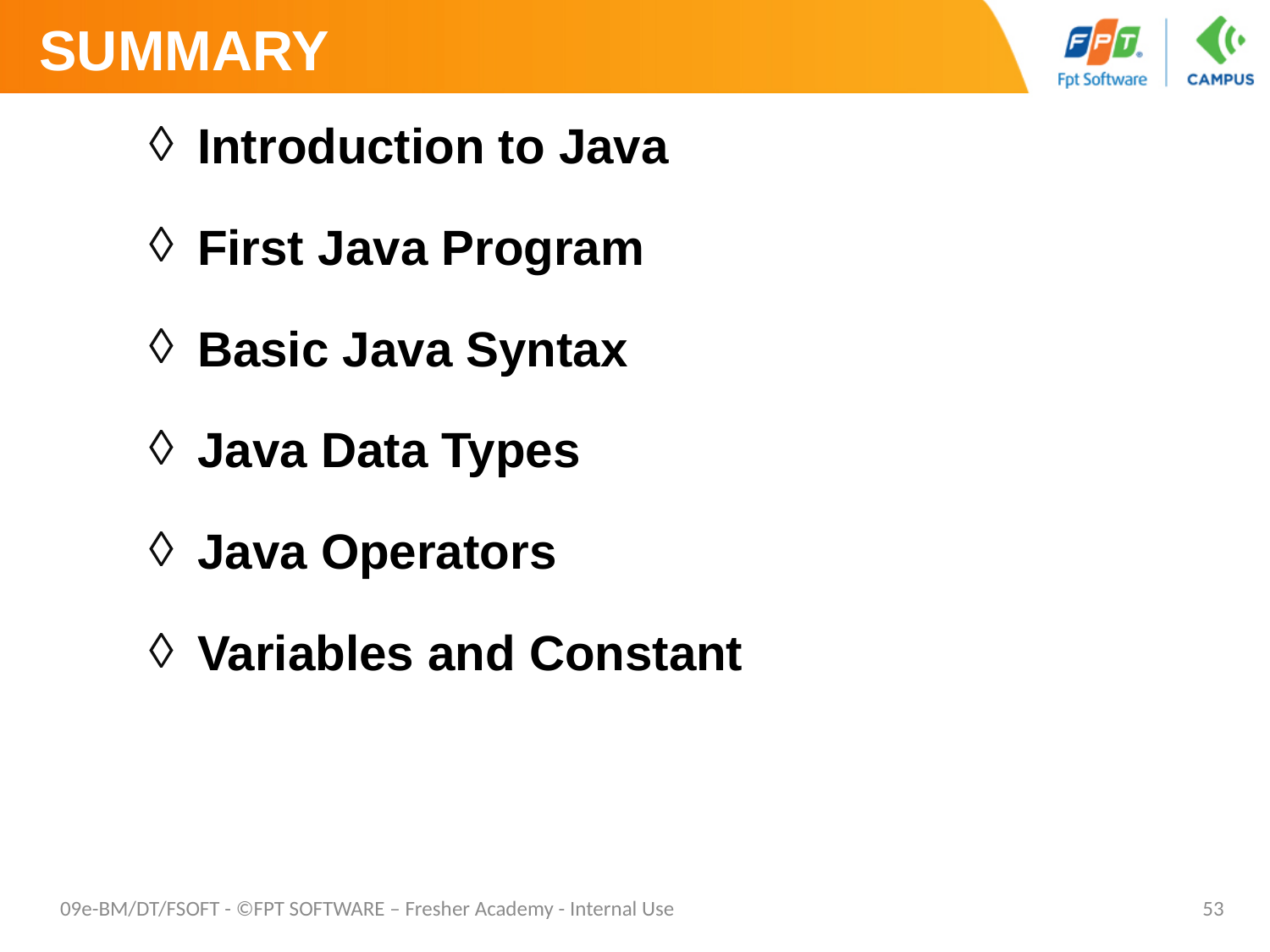

# SUMMARY
Introduction to Java
First Java Program
Basic Java Syntax
Java Data Types
Java Operators
Variables and Constant
09e-BM/DT/FSOFT - ©FPT SOFTWARE – Fresher Academy - Internal Use
53